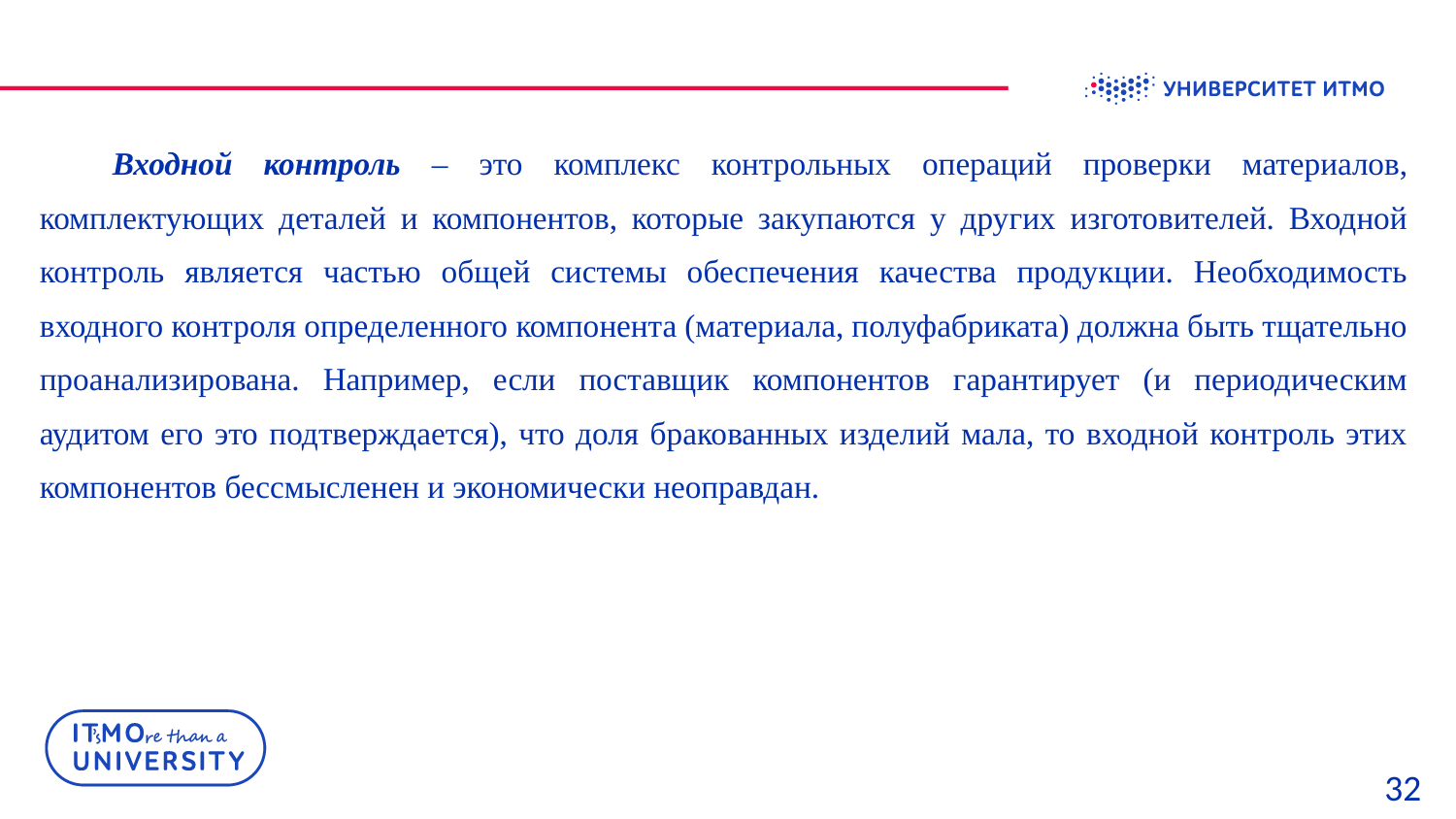

Входной контроль – это комплекс контрольных операций проверки материалов, комплектующих деталей и компонентов, которые закупаются у других изготовителей. Входной контроль является частью общей системы обеспечения качества продукции. Необходимость входного контроля определенного компонента (материала, полуфабриката) должна быть тщательно проанализирована. Например, если поставщик компонентов гарантирует (и периодическим аудитом его это подтверждается), что доля бракованных изделий мала, то входной контроль этих компонентов бессмысленен и экономически неоправдан.

32